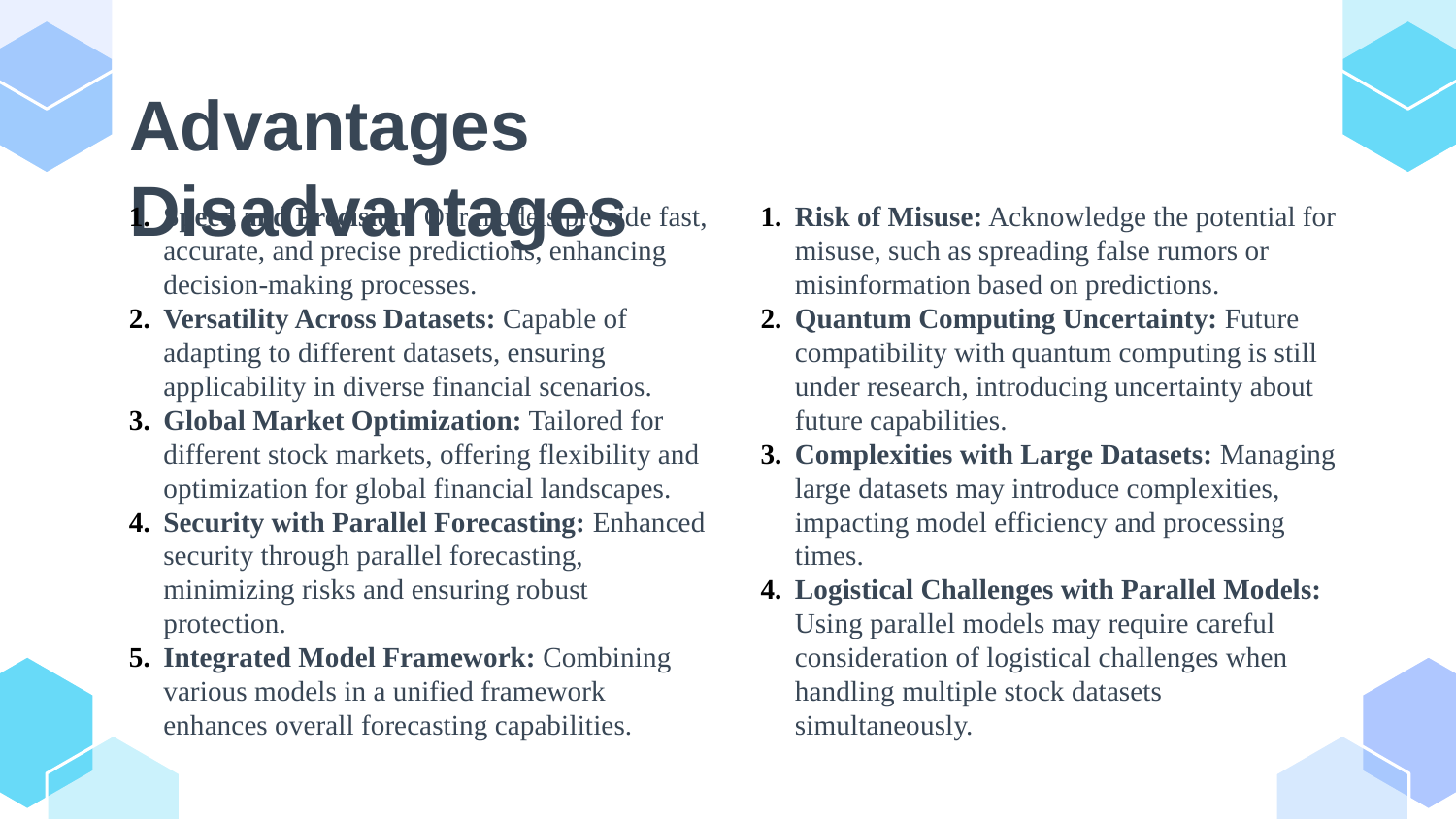

# Advantages                Disadvantages
Speed and Precision: Our models provide fast, accurate, and precise predictions, enhancing decision-making processes.
Versatility Across Datasets: Capable of adapting to different datasets, ensuring applicability in diverse financial scenarios.
Global Market Optimization: Tailored for different stock markets, offering flexibility and optimization for global financial landscapes.
Security with Parallel Forecasting: Enhanced security through parallel forecasting, minimizing risks and ensuring robust protection.
Integrated Model Framework: Combining various models in a unified framework enhances overall forecasting capabilities.
Risk of Misuse: Acknowledge the potential for misuse, such as spreading false rumors or misinformation based on predictions.
Quantum Computing Uncertainty: Future compatibility with quantum computing is still under research, introducing uncertainty about future capabilities.
Complexities with Large Datasets: Managing large datasets may introduce complexities, impacting model efficiency and processing times.
Logistical Challenges with Parallel Models: Using parallel models may require careful consideration of logistical challenges when handling multiple stock datasets simultaneously.